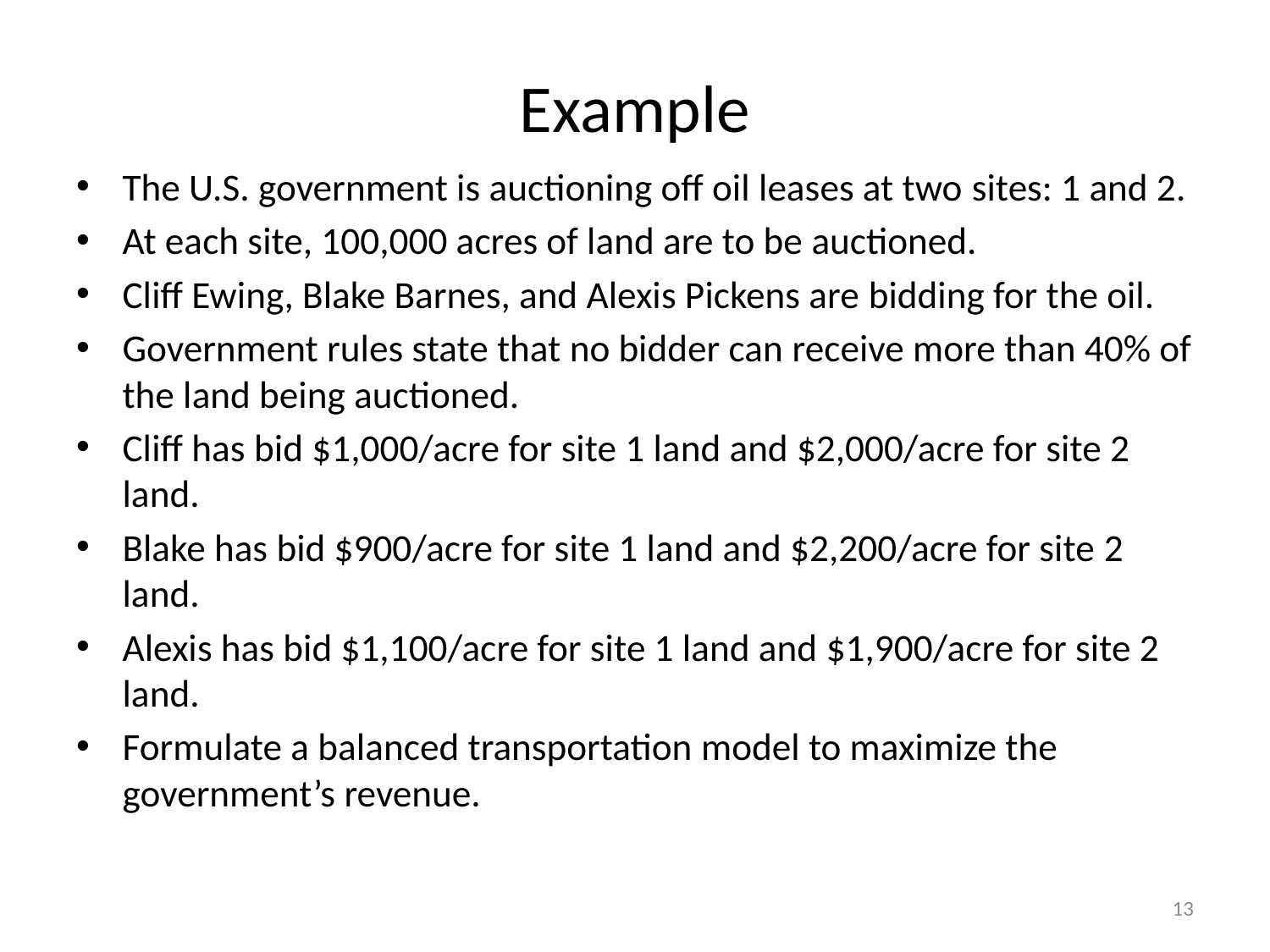

# Example
The U.S. government is auctioning off oil leases at two sites: 1 and 2.
At each site, 100,000 acres of land are to be auctioned.
Cliff Ewing, Blake Barnes, and Alexis Pickens are bidding for the oil.
Government rules state that no bidder can receive more than 40% of the land being auctioned.
Cliff has bid $1,000/acre for site 1 land and $2,000/acre for site 2 land.
Blake has bid $900/acre for site 1 land and $2,200/acre for site 2 land.
Alexis has bid $1,100/acre for site 1 land and $1,900/acre for site 2 land.
Formulate a balanced transportation model to maximize the government’s revenue.
13